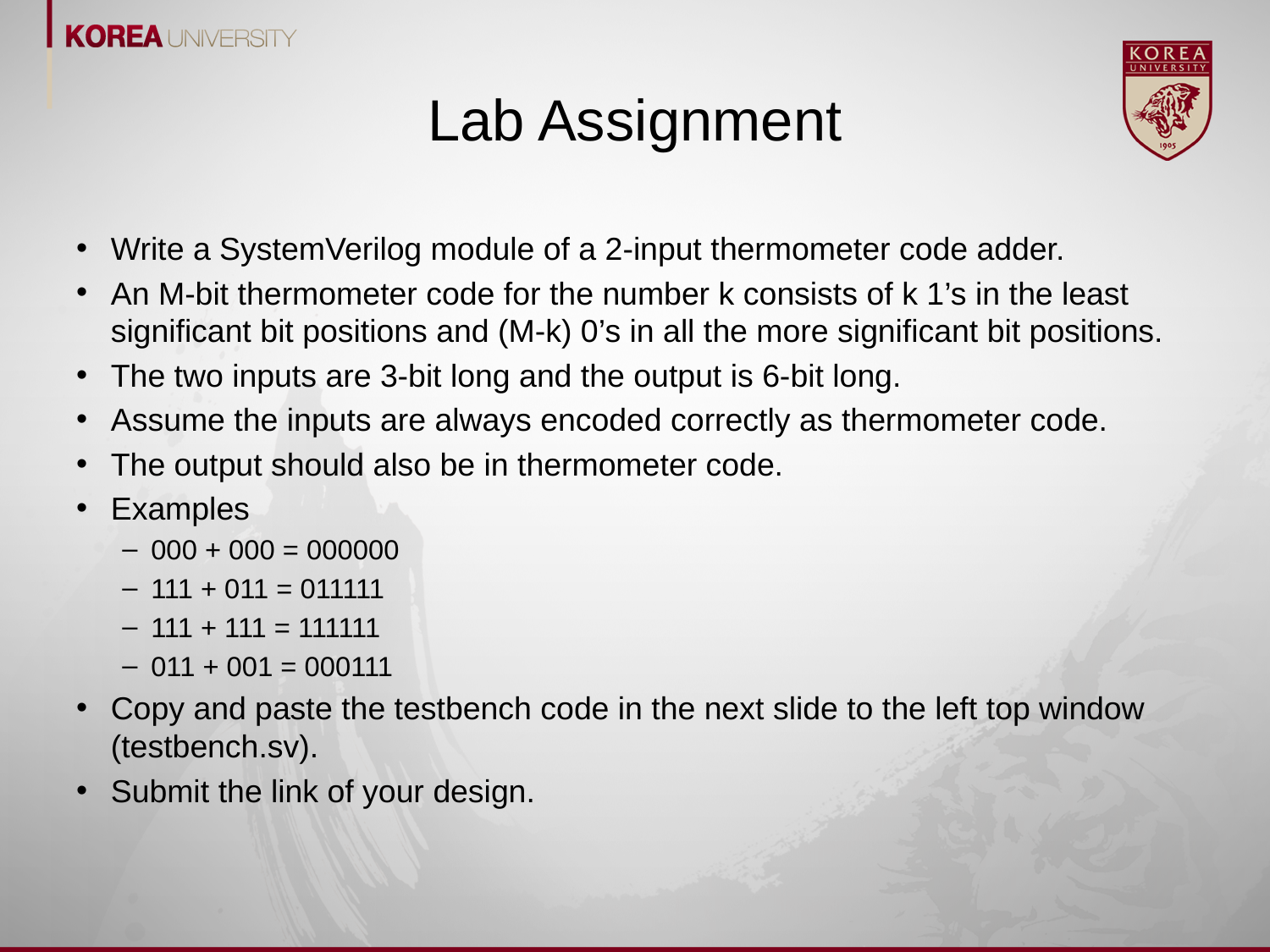

# Lab Assignment
Write a SystemVerilog module of a 2-input thermometer code adder.
An M-bit thermometer code for the number k consists of k 1’s in the least significant bit positions and (M-k) 0’s in all the more significant bit positions.
The two inputs are 3-bit long and the output is 6-bit long.
Assume the inputs are always encoded correctly as thermometer code.
The output should also be in thermometer code.
Examples
000 + 000 = 000000
111 + 011 = 011111
111 + 111 = 111111
011 + 001 = 000111
Copy and paste the testbench code in the next slide to the left top window (testbench.sv).
Submit the link of your design.